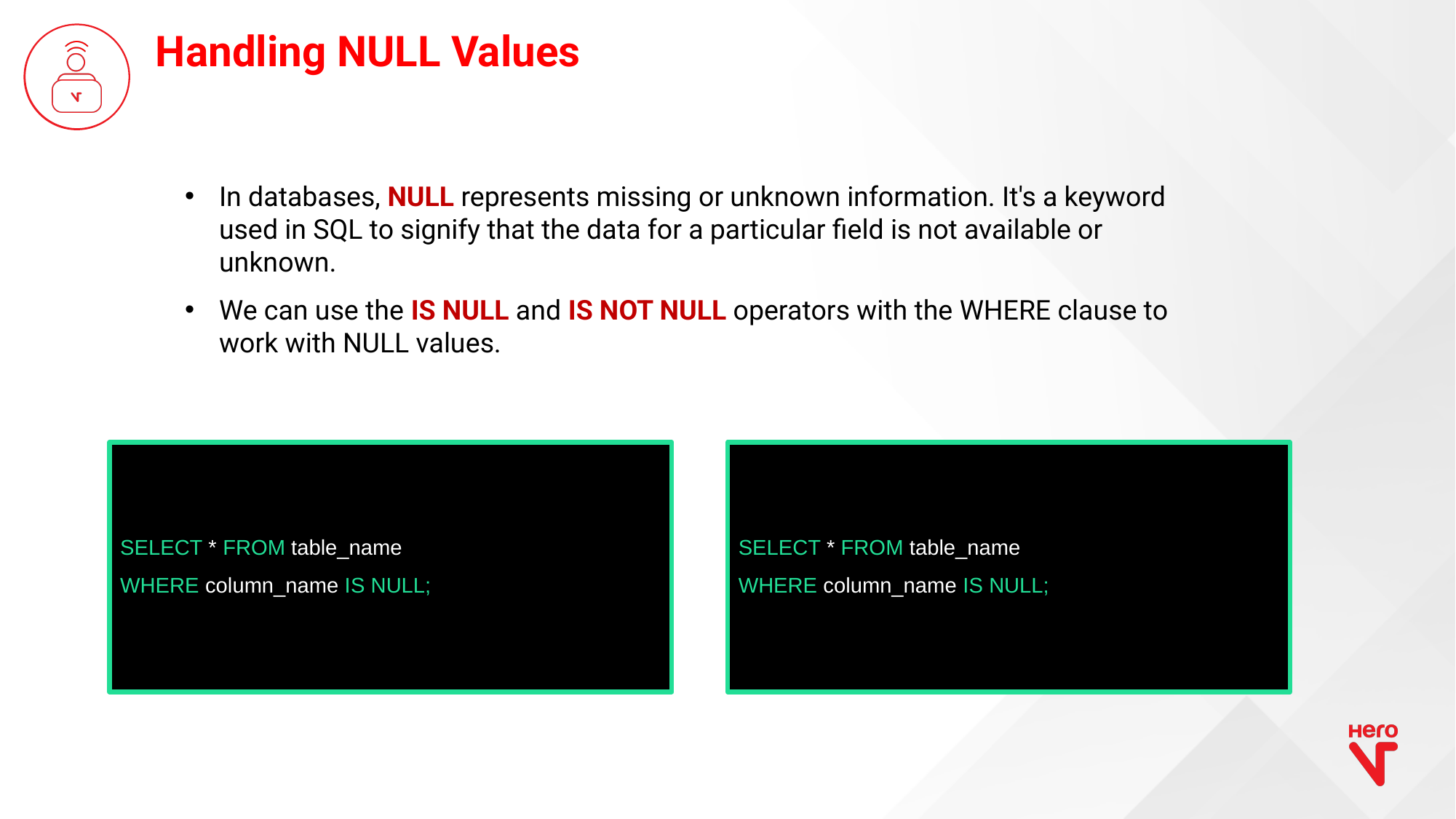

Handling NULL Values
In databases, NULL represents missing or unknown information. It's a keyword used in SQL to signify that the data for a particular field is not available or unknown.
We can use the IS NULL and IS NOT NULL operators with the WHERE clause to work with NULL values.
SELECT * FROM table_name
WHERE column_name IS NULL;
SELECT * FROM table_name
WHERE column_name IS NULL;